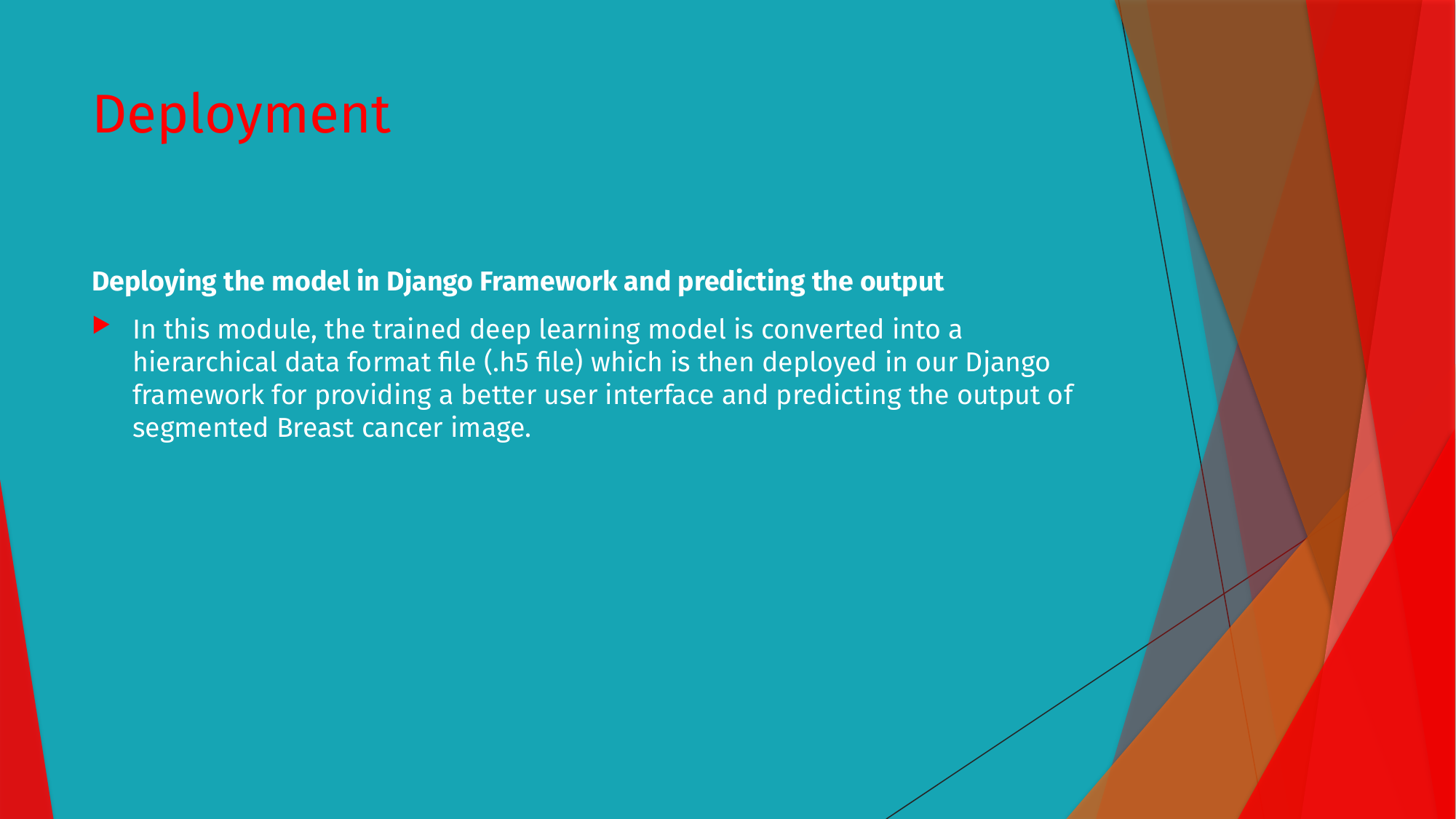

# Deployment
Deploying the model in Django Framework and predicting the output
In this module, the trained deep learning model is converted into a hierarchical data format file (.h5 file) which is then deployed in our Django framework for providing a better user interface and predicting the output of segmented Breast cancer image.